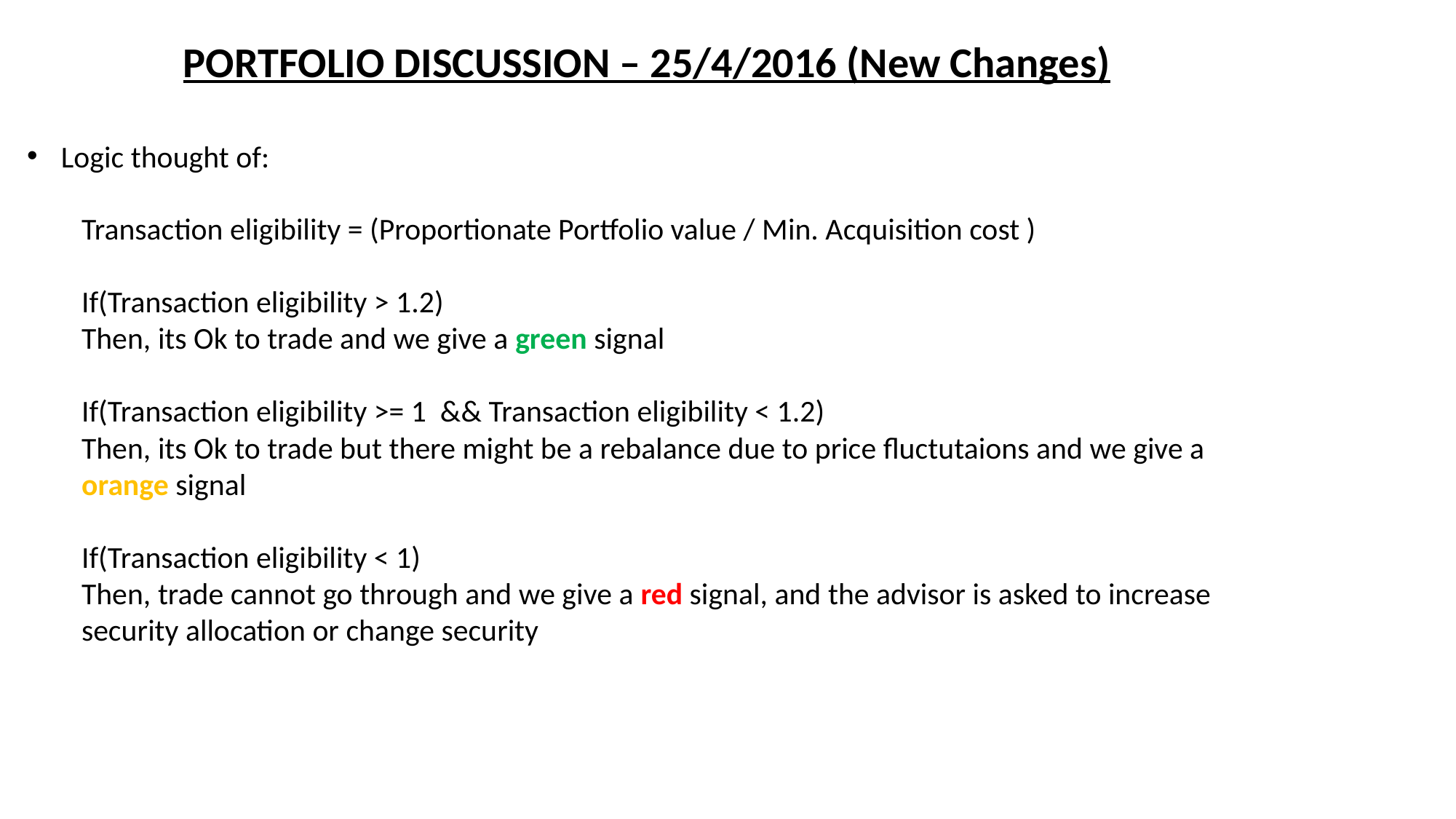

PORTFOLIO DISCUSSION – 25/4/2016 (New Changes)

Logic thought of:

Transaction eligibility = (Proportionate Portfolio value / Min. Acquisition cost )

If(Transaction eligibility > 1.2)
Then, its Ok to trade and we give a green signal

If(Transaction eligibility >= 1  && Transaction eligibility < 1.2)
Then, its Ok to trade but there might be a rebalance due to price fluctutaions and we give a orange signal

If(Transaction eligibility < 1)
Then, trade cannot go through and we give a red signal, and the advisor is asked to increase security allocation or change security